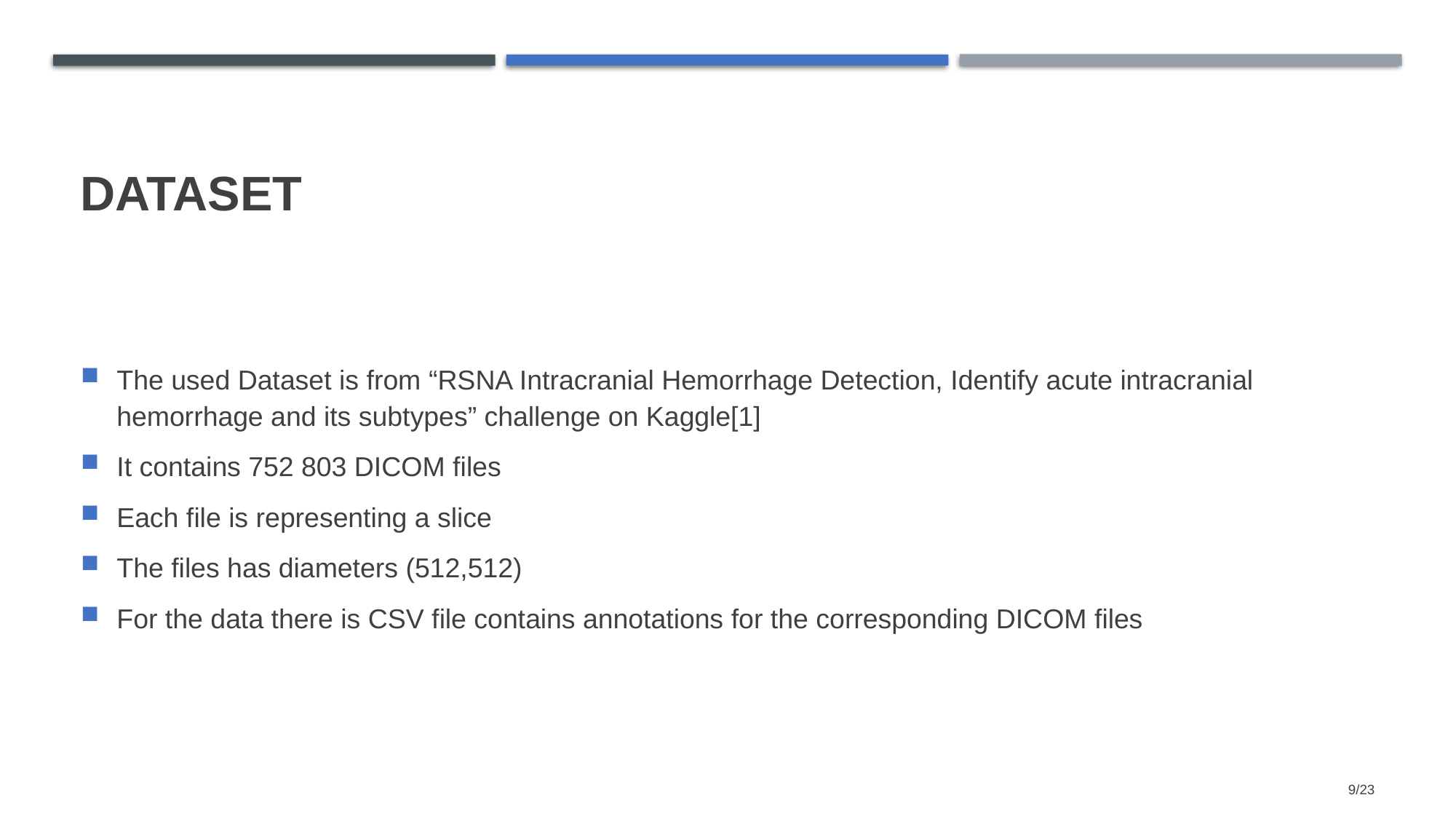

# Dataset
The used Dataset is from “RSNA Intracranial Hemorrhage Detection, Identify acute intracranial hemorrhage and its subtypes” challenge on Kaggle[1]
It contains 752 803 DICOM files
Each file is representing a slice
The files has diameters (512,512)
For the data there is CSV file contains annotations for the corresponding DICOM files
9/23